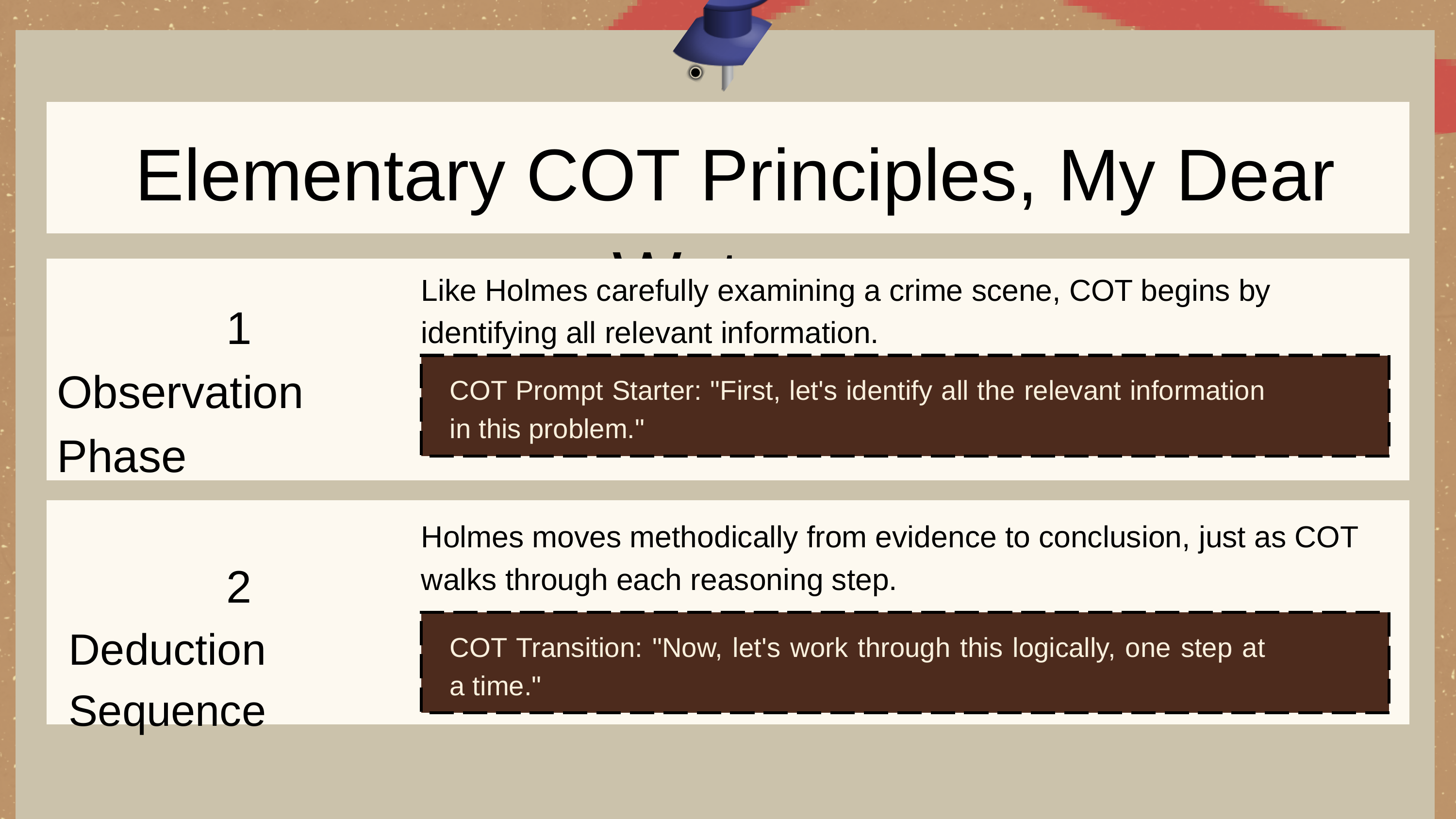

Elementary COT Principles, My Dear Watson

Like Holmes carefully examining a crime scene, COT begins by identifying all relevant information.
1
Observation Phase

COT Prompt Starter: "First, let's identify all the relevant information in this problem."

Holmes moves methodically from evidence to conclusion, just as COT walks through each reasoning step.
2
Deduction Sequence

COT Transition: "Now, let's work through this logically, one step at a time."